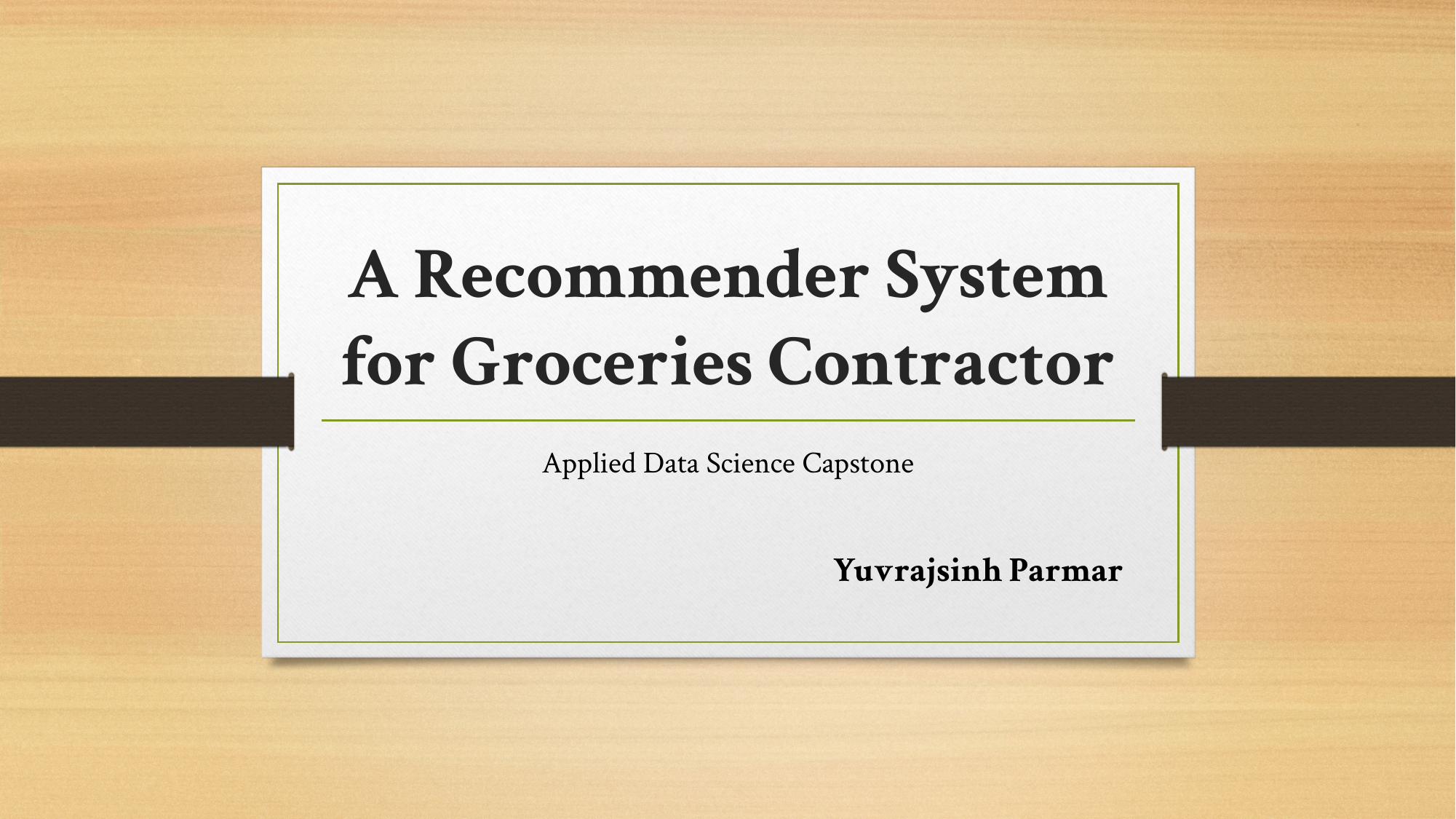

# A Recommender System for Groceries Contractor
Applied Data Science Capstone

 Yuvrajsinh Parmar